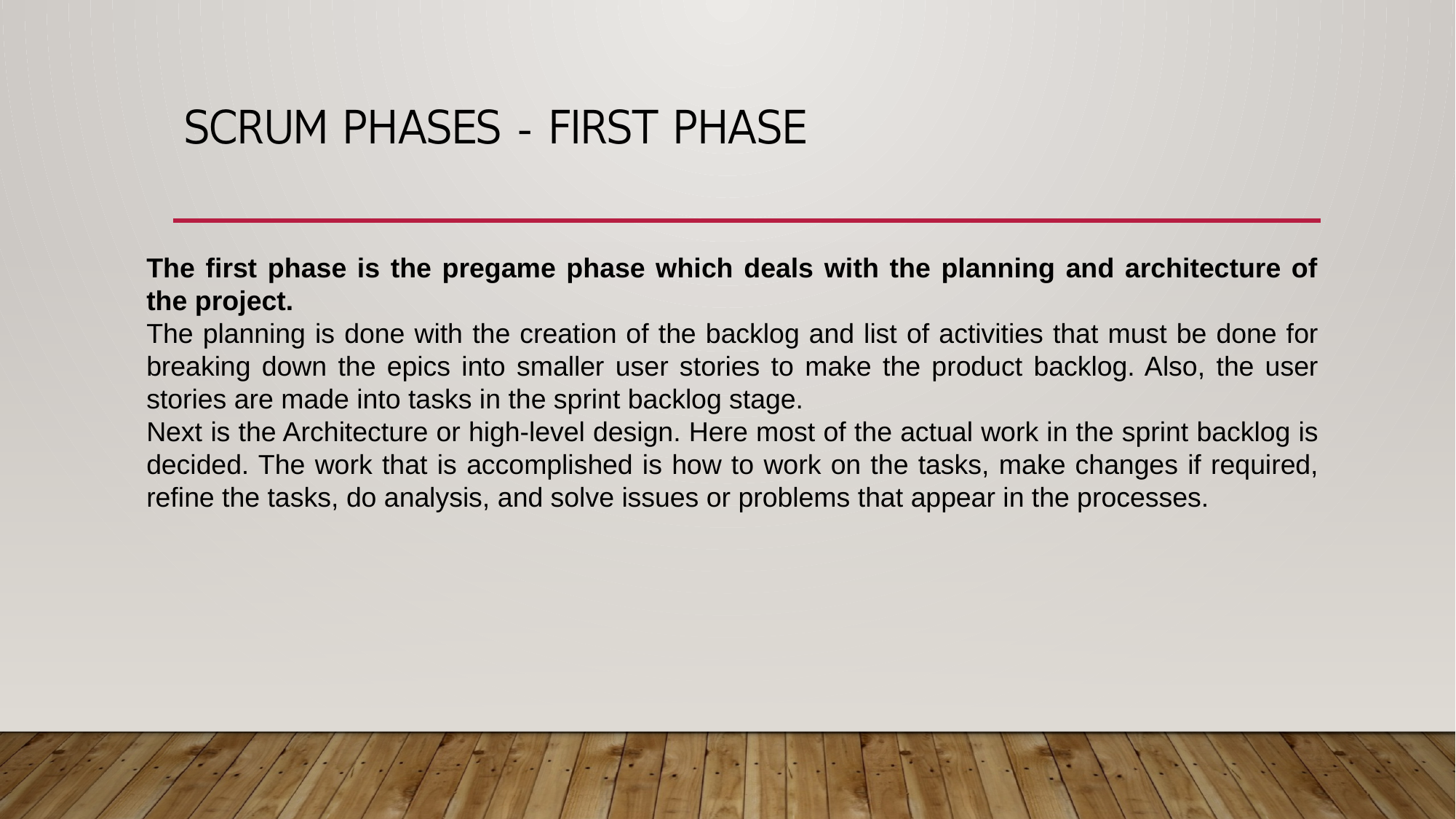

# SCRUM PHASES - First Phase
The first phase is the pregame phase which deals with the planning and architecture of the project.
The planning is done with the creation of the backlog and list of activities that must be done for breaking down the epics into smaller user stories to make the product backlog. Also, the user stories are made into tasks in the sprint backlog stage.
Next is the Architecture or high-level design. Here most of the actual work in the sprint backlog is decided. The work that is accomplished is how to work on the tasks, make changes if required, refine the tasks, do analysis, and solve issues or problems that appear in the processes.